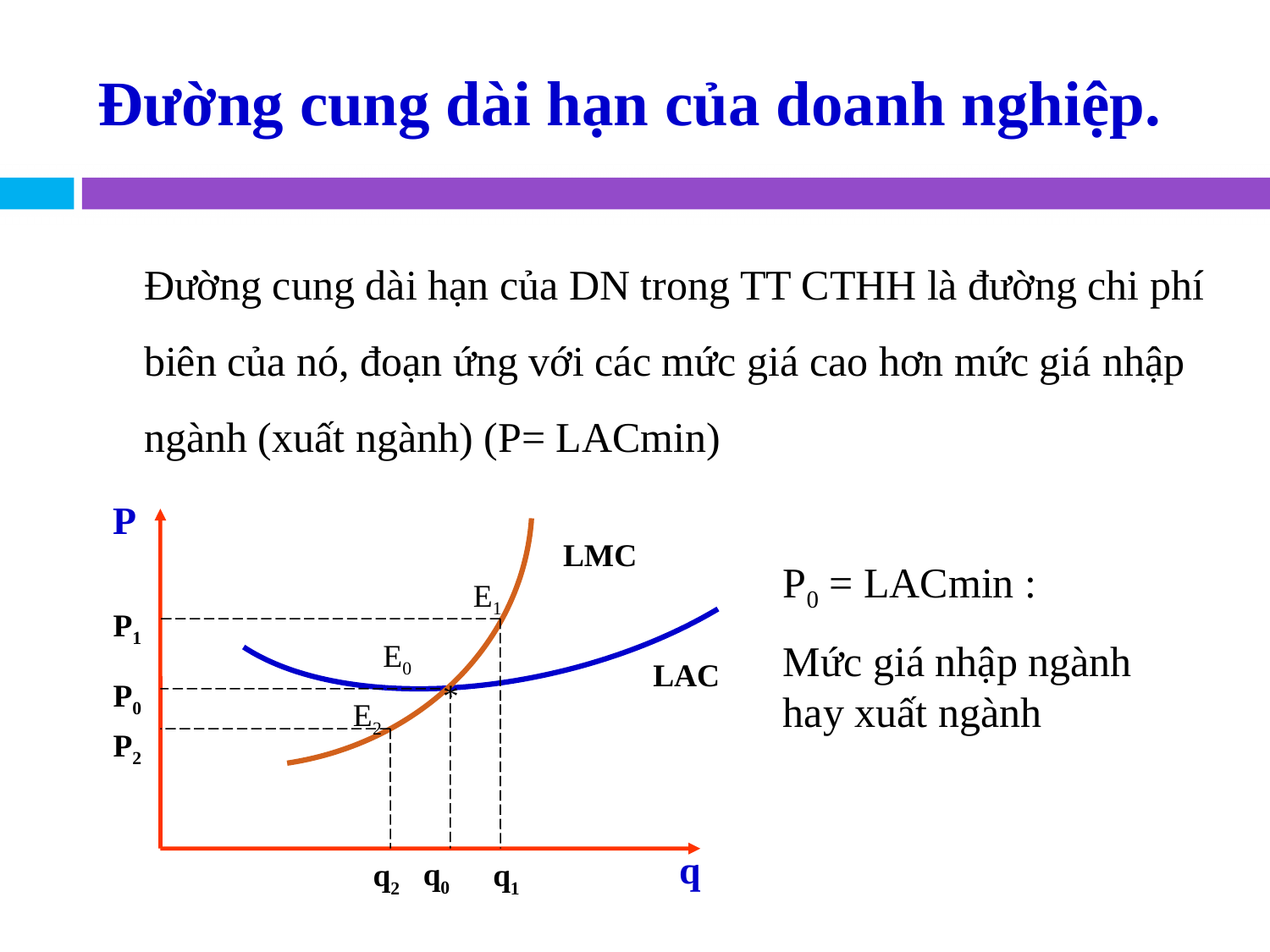

# Đường cung dài hạn của doanh nghiệp.
Đường cung dài hạn của DN trong TT CTHH là đường chi phí biên của nó, đoạn ứng với các mức giá cao hơn mức giá nhập ngành (xuất ngành) (P= LACmin)

P

LMC
P0 = LACmin :
Mức giá nhập ngành hay xuất ngành
E1
P1

E0
LAC
P0
*

E2

P2

q
q0

q2
q1